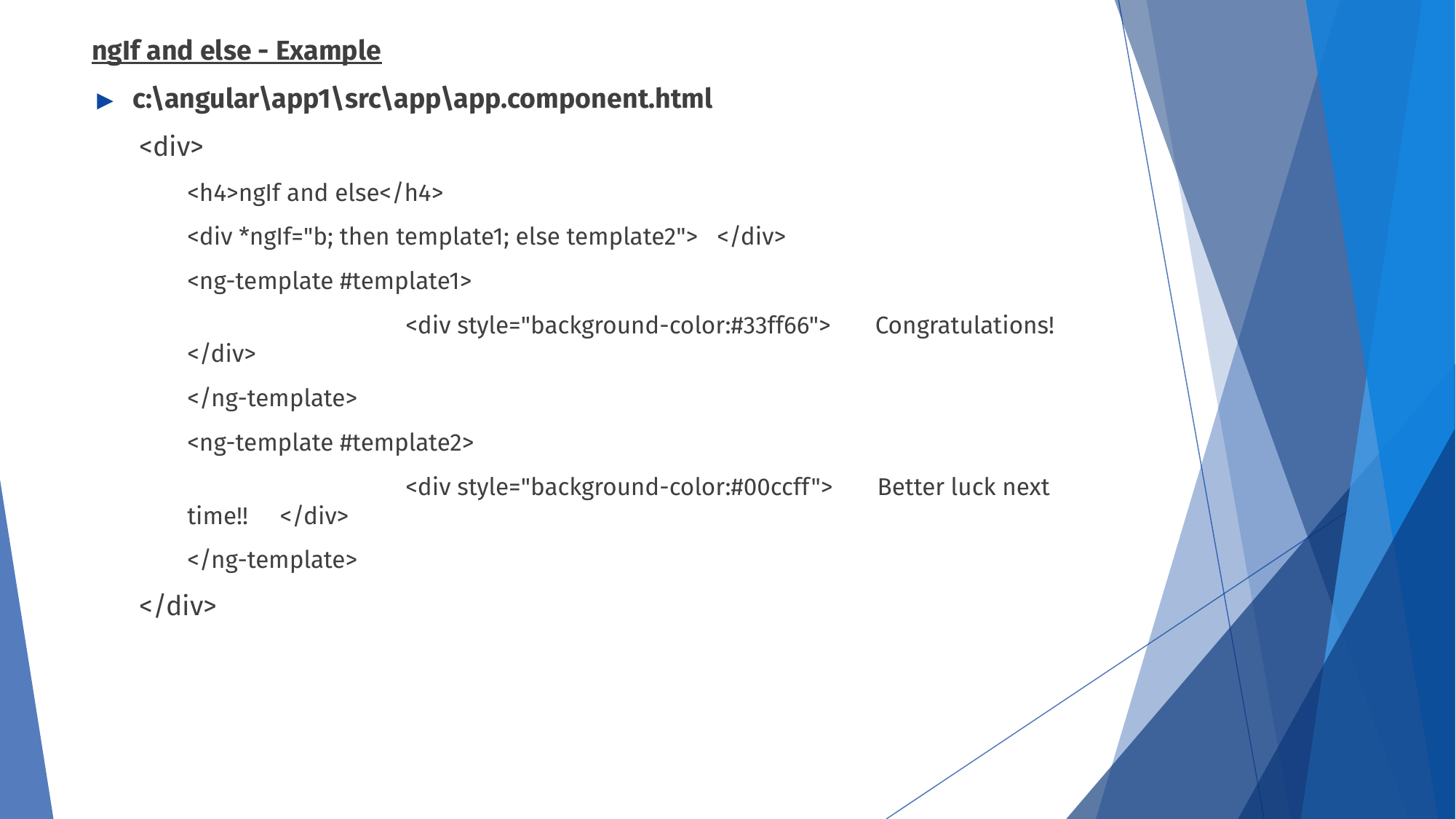

ngIf and else - Example
c:\angular\app1\src\app\app.component.html
<div>
<h4>ngIf and else</h4>
<div *ngIf="b; then template1; else template2">   </div>
<ng-template #template1>
		<div style="background-color:#33ff66">       Congratulations!     </div>
</ng-template>
<ng-template #template2>
		<div style="background-color:#00ccff">       Better luck next time!!     </div>
</ng-template>
</div>